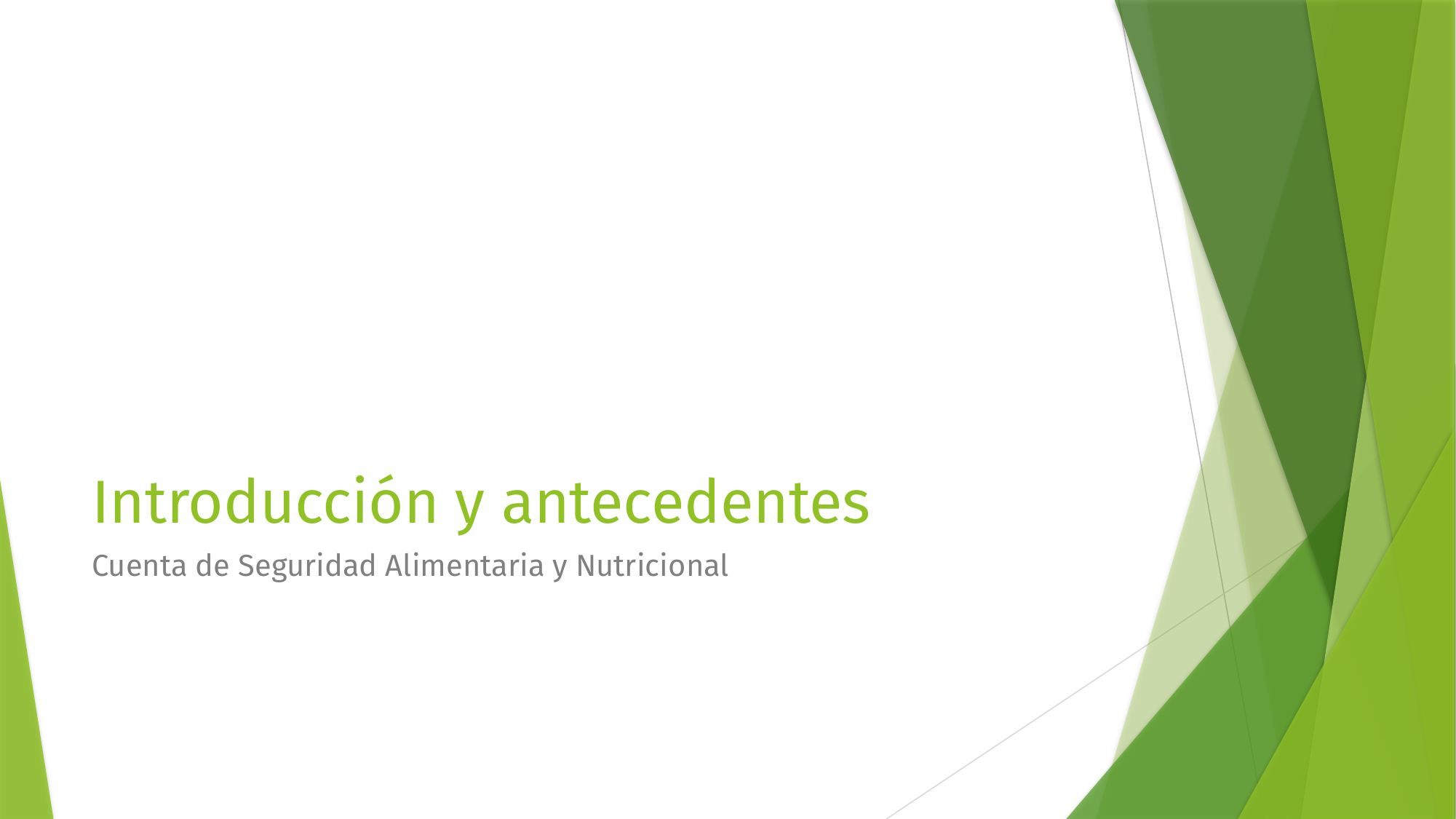

# Introducción y antecedentes
Cuenta de Seguridad Alimentaria y Nutricional